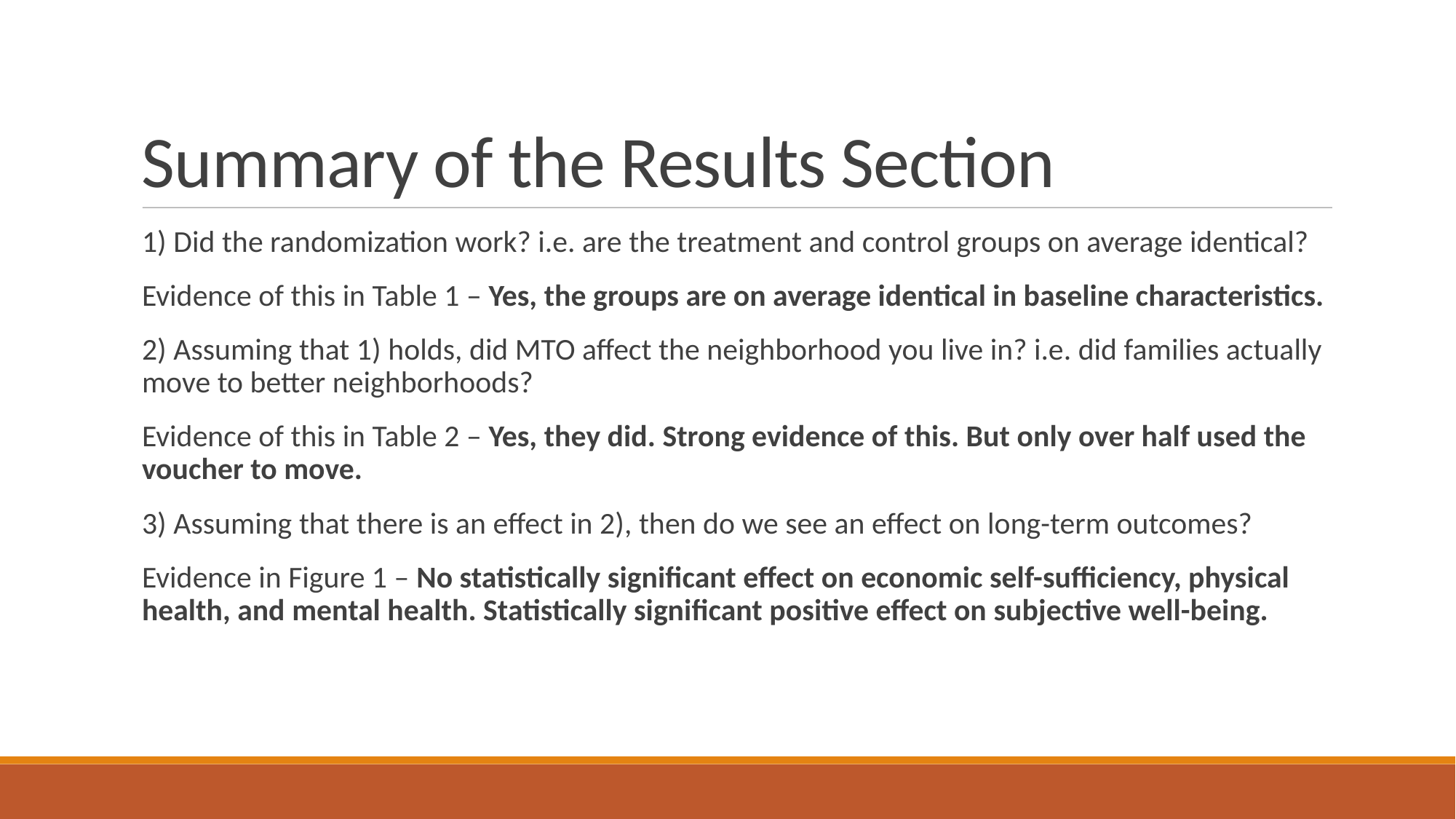

# Summary of the Results Section
1) Did the randomization work? i.e. are the treatment and control groups on average identical?
Evidence of this in Table 1 – Yes, the groups are on average identical in baseline characteristics.
2) Assuming that 1) holds, did MTO affect the neighborhood you live in? i.e. did families actually move to better neighborhoods?
Evidence of this in Table 2 – Yes, they did. Strong evidence of this. But only over half used the voucher to move.
3) Assuming that there is an effect in 2), then do we see an effect on long-term outcomes?
Evidence in Figure 1 – No statistically significant effect on economic self-sufficiency, physical health, and mental health. Statistically significant positive effect on subjective well-being.